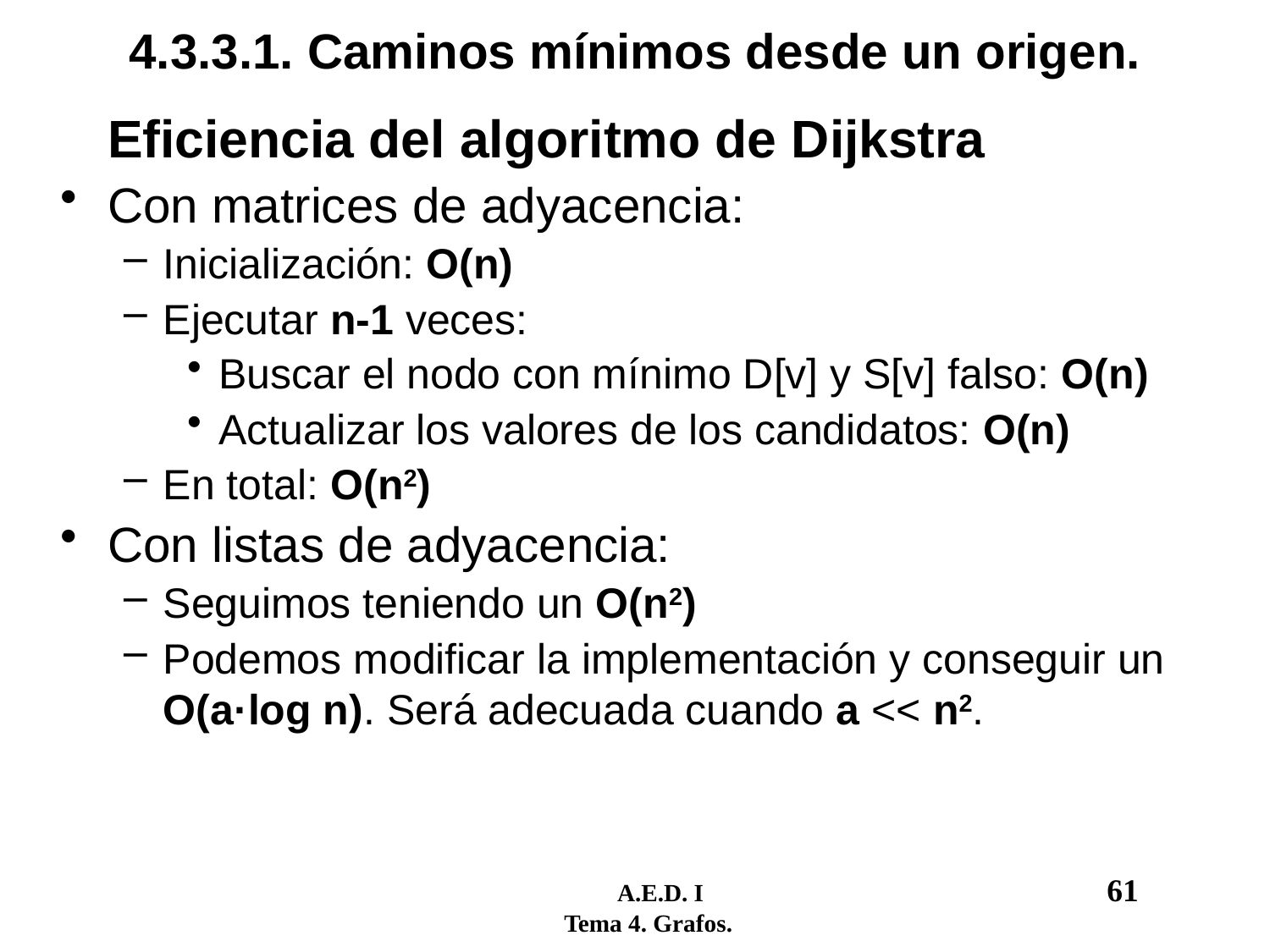

# 4.3.3.1. Caminos mínimos desde un origen.
	Eficiencia del algoritmo de Dijkstra
Con matrices de adyacencia:
Inicialización: O(n)
Ejecutar n-1 veces:
Buscar el nodo con mínimo D[v] y S[v] falso: O(n)
Actualizar los valores de los candidatos: O(n)
En total: O(n2)
Con listas de adyacencia:
Seguimos teniendo un O(n2)
Podemos modificar la implementación y conseguir un O(a·log n). Será adecuada cuando a << n2.
	   A.E.D. I				61
               Tema 4. Grafos.